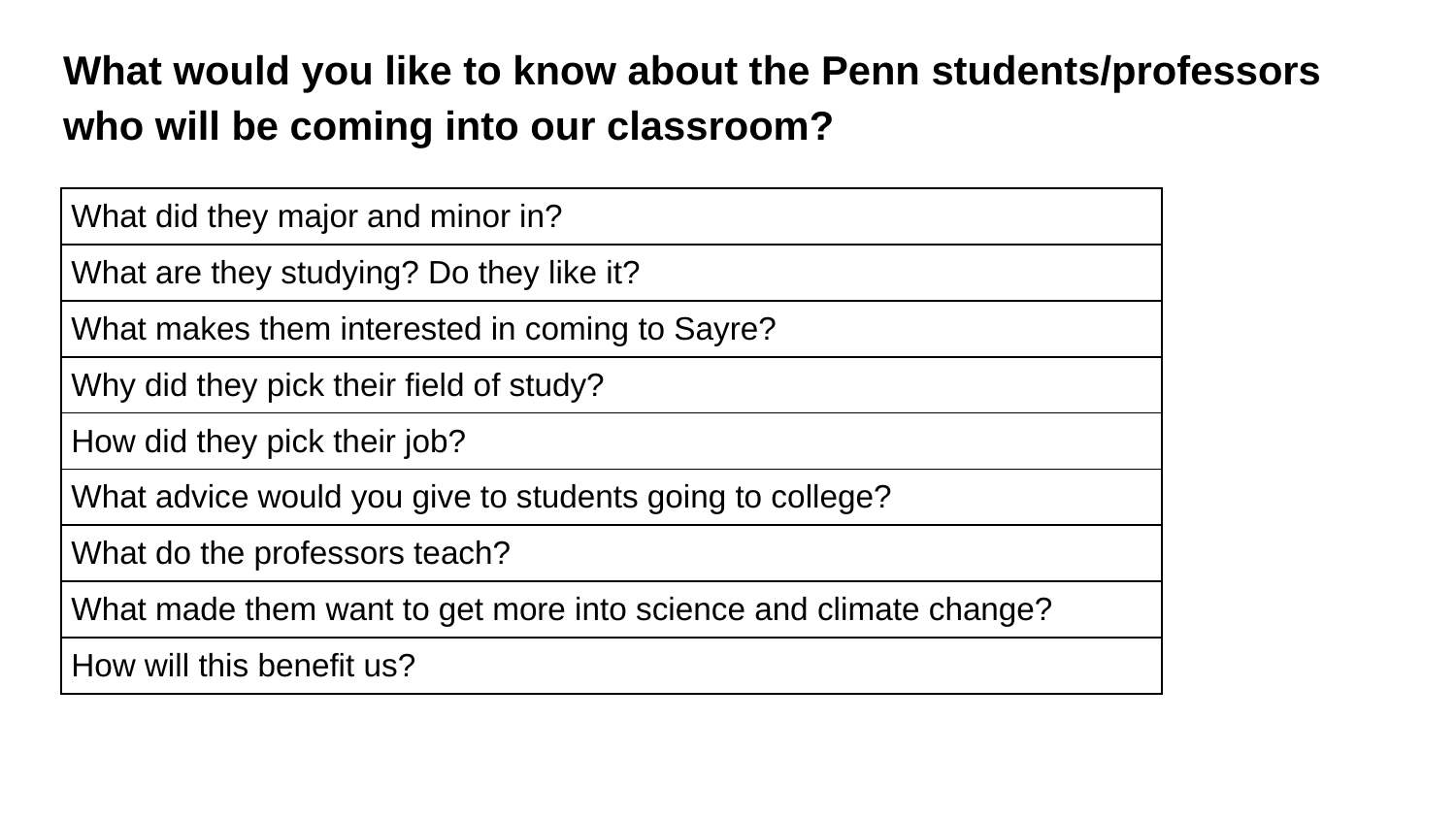

What would you like to know about the Penn students/professors who will be coming into our classroom?

| What did they major and minor in? |
| --- |
| What are they studying? Do they like it? |
| What makes them interested in coming to Sayre? |
| Why did they pick their field of study? |
| How did they pick their job? |
| What advice would you give to students going to college? |
| What do the professors teach? |
| What made them want to get more into science and climate change? |
| How will this benefit us? |